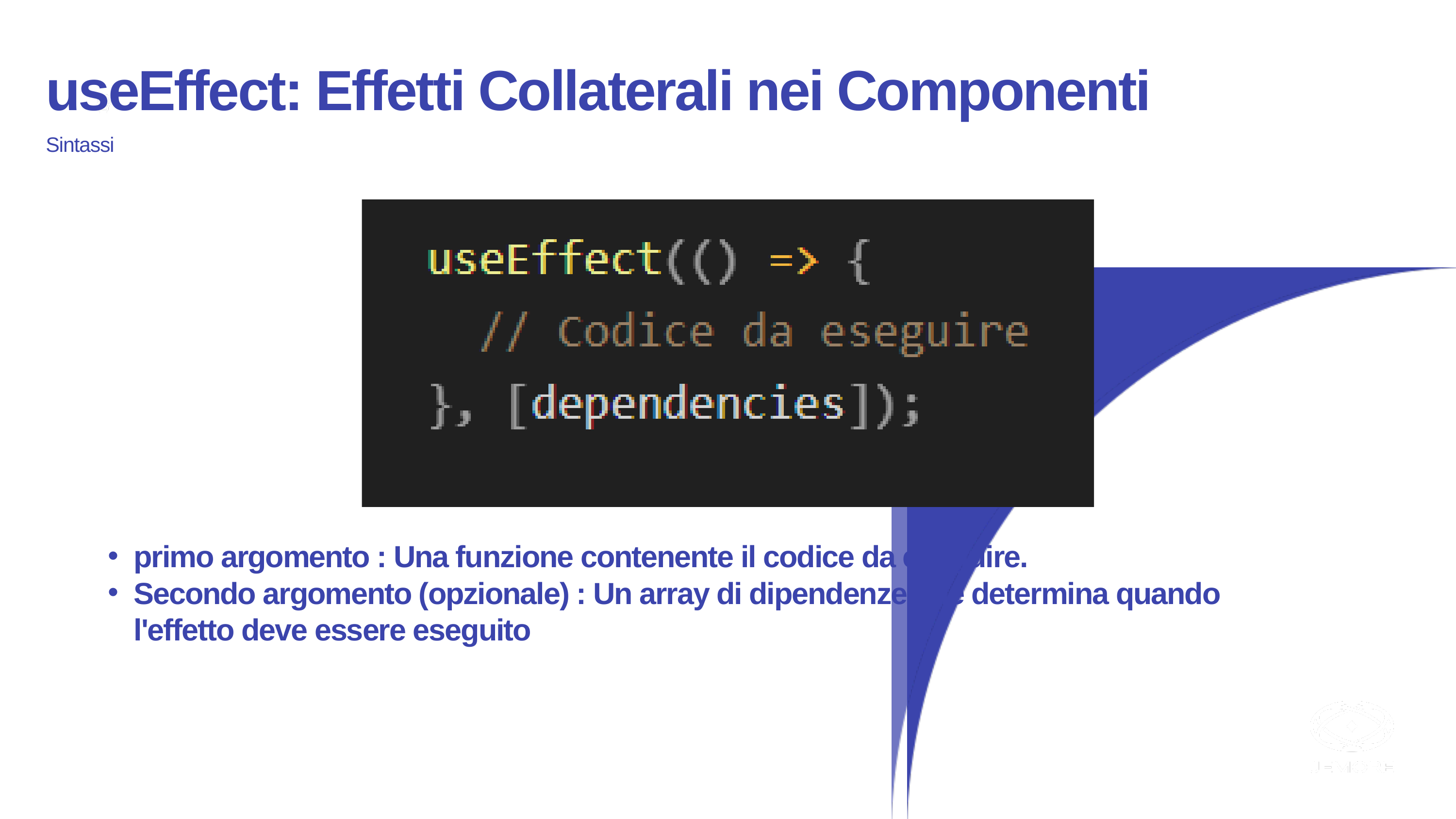

useEffect: Effetti Collaterali nei Componenti
Sintassi

primo argomento : Una funzione contenente il codice da eseguire.
Secondo argomento (opzionale) : Un array di dipendenze che determina quando l'effetto deve essere eseguito